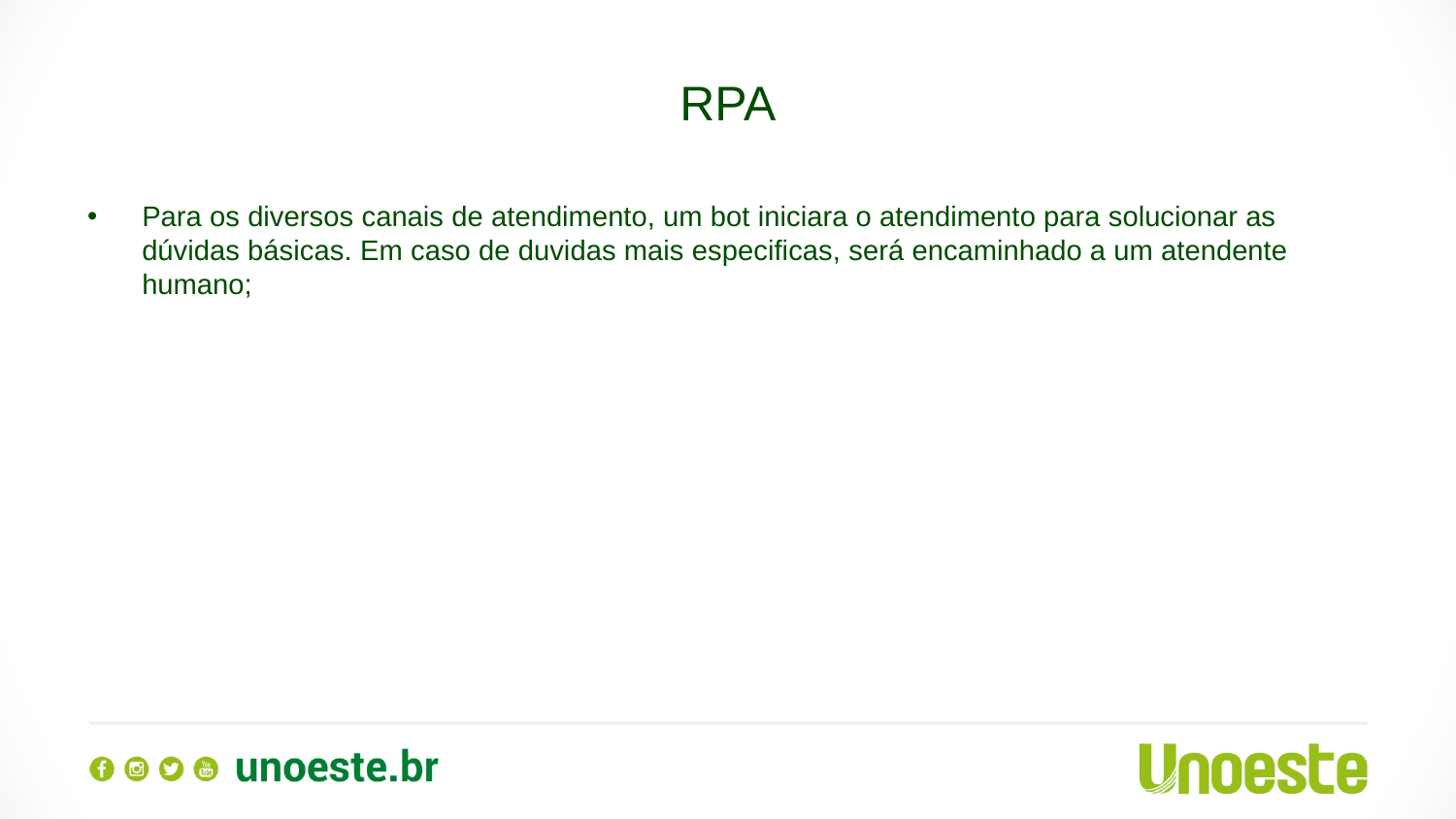

# RPA
Para os diversos canais de atendimento, um bot iniciara o atendimento para solucionar as dúvidas básicas. Em caso de duvidas mais especificas, será encaminhado a um atendente humano;